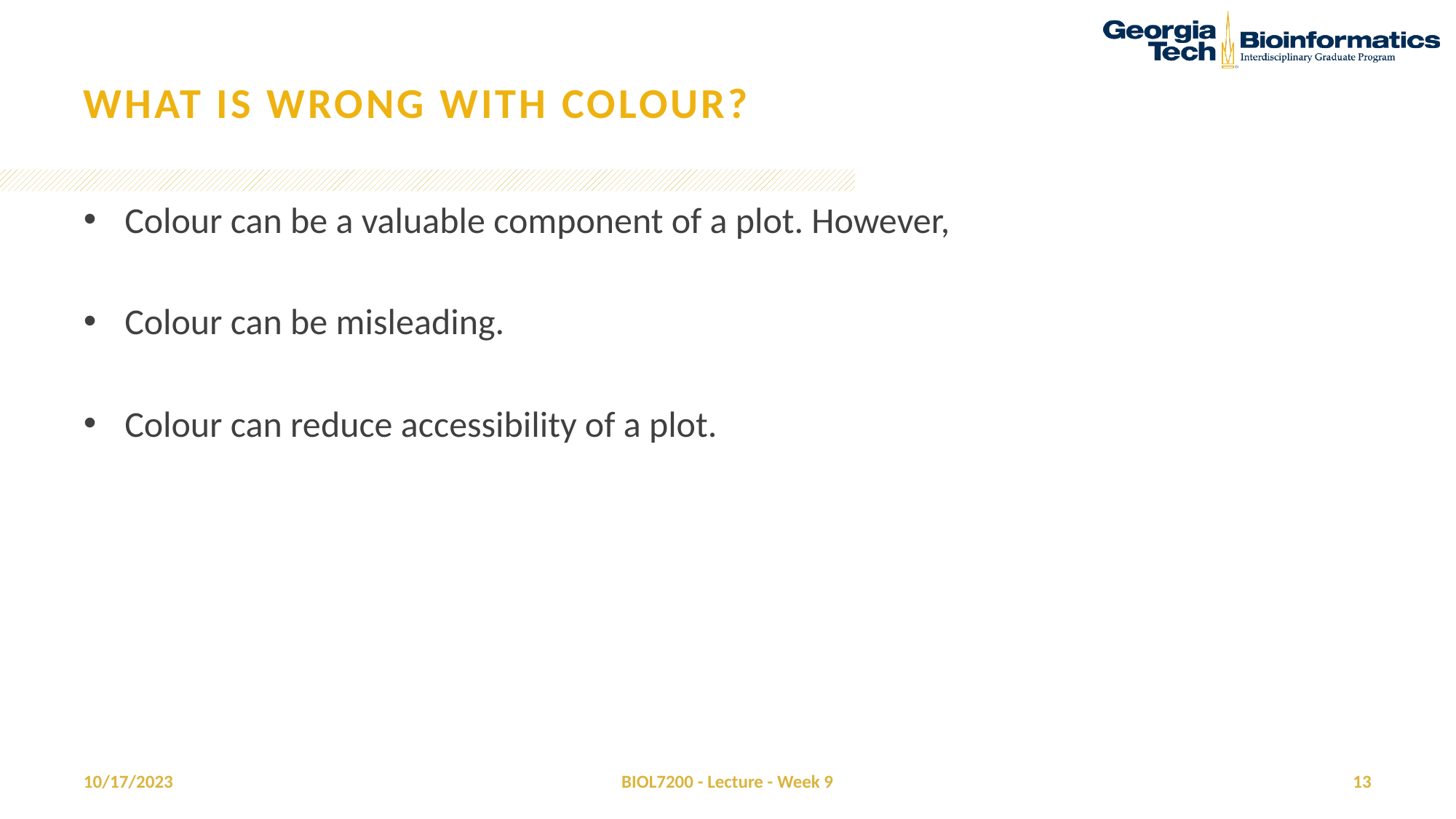

# What is wrong with colour?
Colour can be a valuable component of a plot. However,

Colour can be misleading.

Colour can reduce accessibility of a plot.

10/17/2023
BIOL7200 - Lecture - Week 9
13